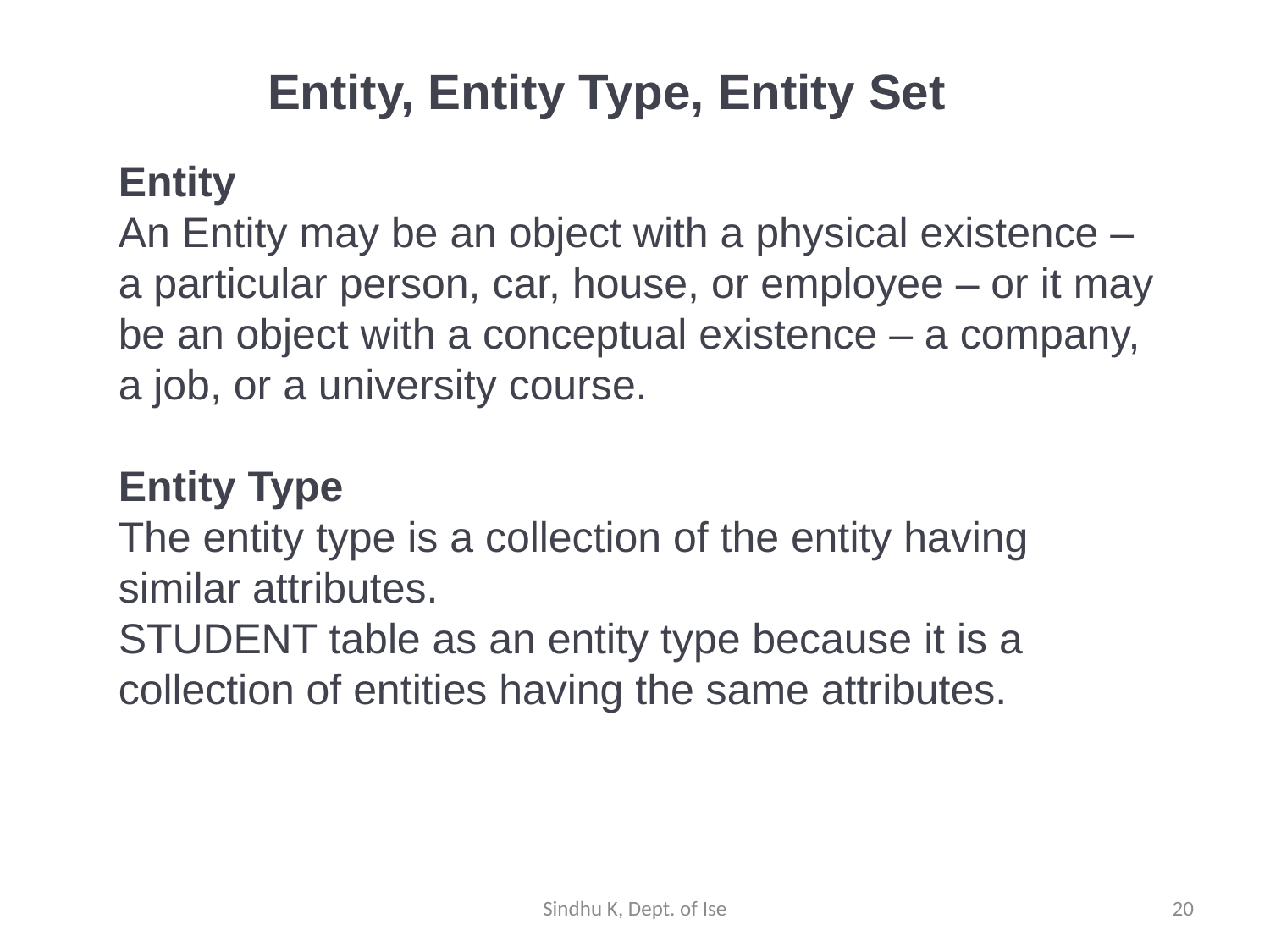

# Entity, Entity Type, Entity Set
Entity
An Entity may be an object with a physical existence – a particular person, car, house, or employee – or it may be an object with a conceptual existence – a company, a job, or a university course.

Entity Type
The entity type is a collection of the entity having similar attributes.
STUDENT table as an entity type because it is a collection of entities having the same attributes.

Sindhu K, Dept. of Ise
20